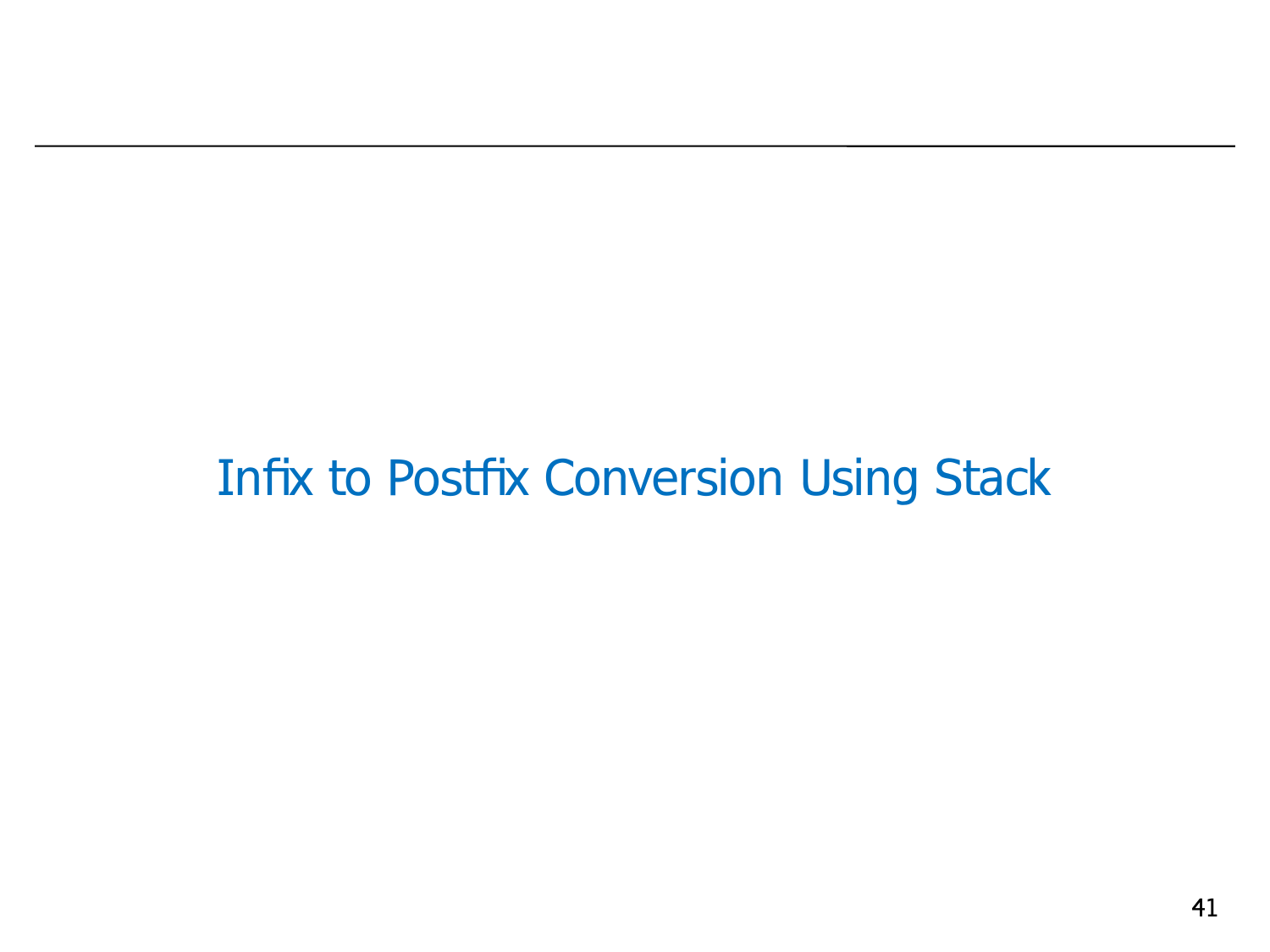

# Infix to Postfix Conversion Using Stack
41